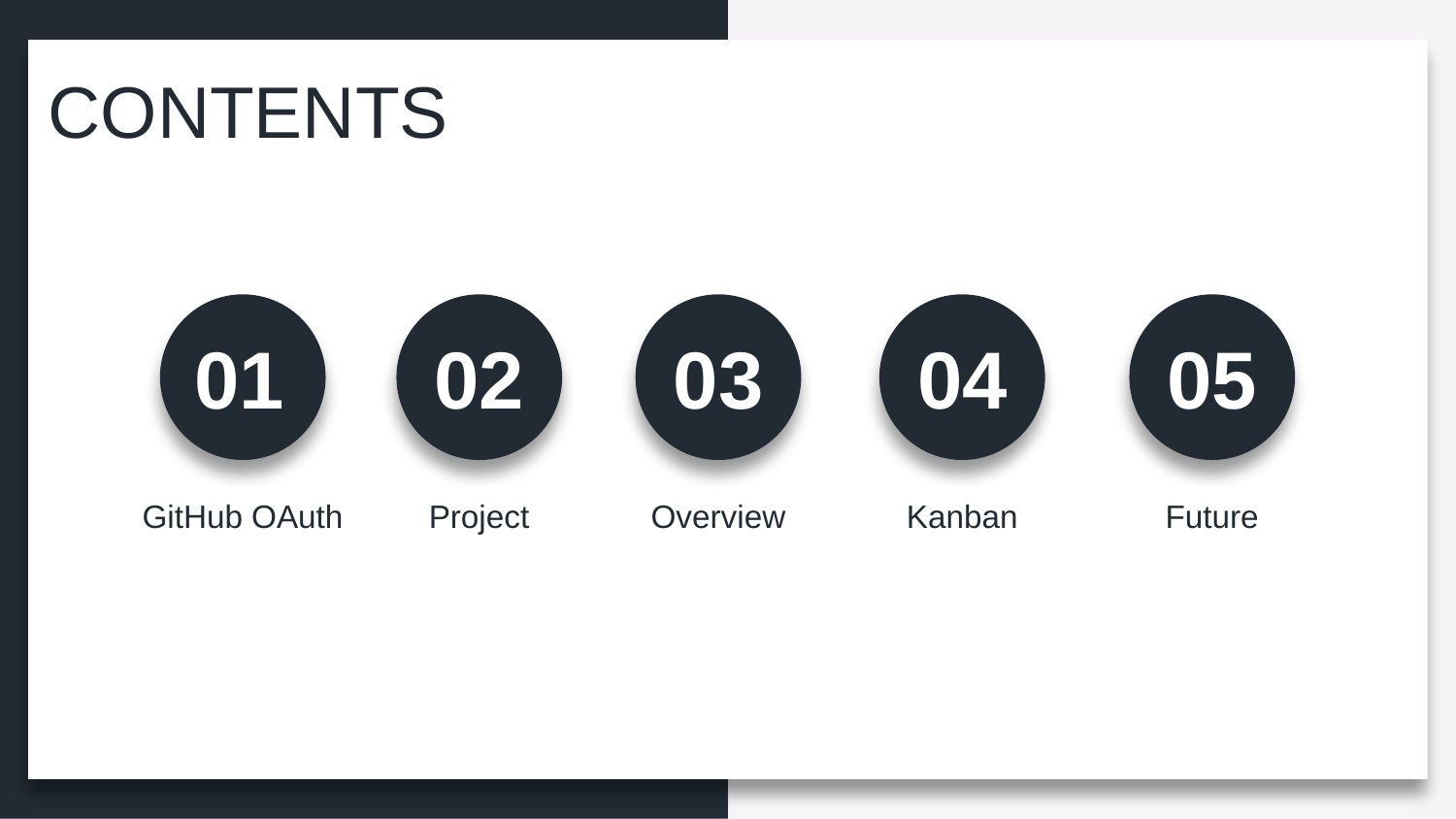

CONTENTS

01
02
04
05
03
GitHub OAuth
Project
Overview
Kanban
Future